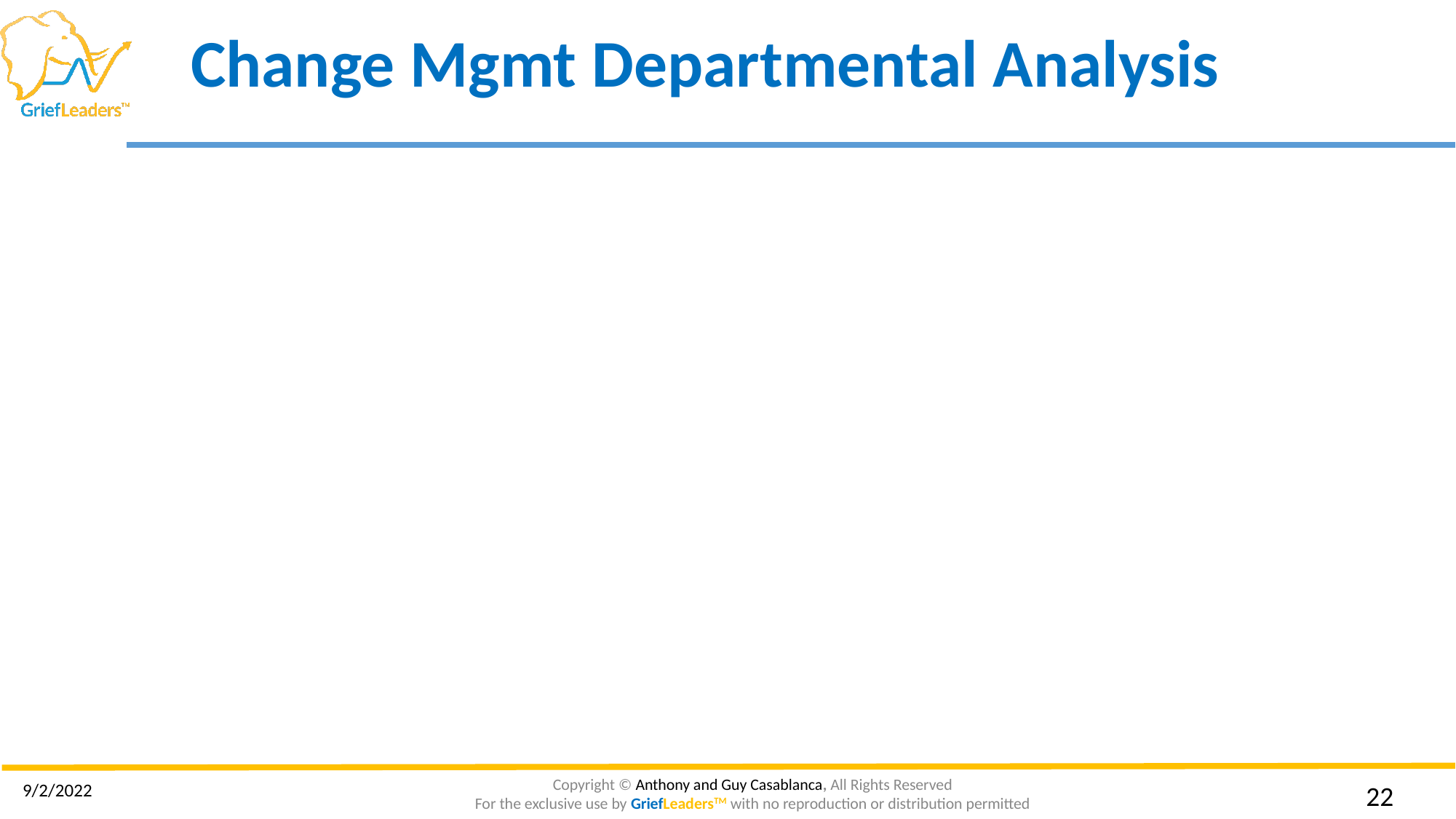

# Change Mgmt Departmental Analysis
9/2/2022
22